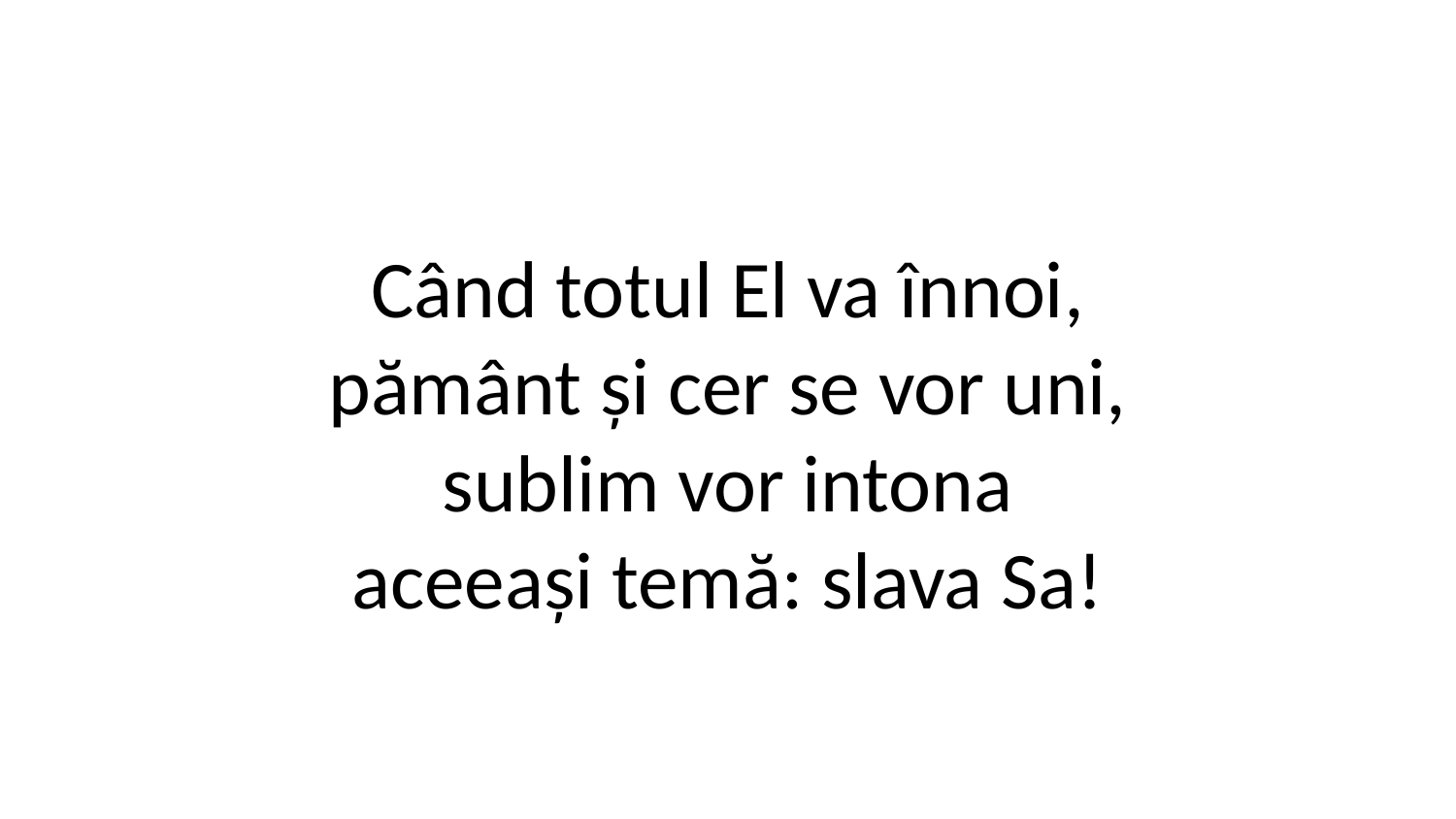

Când totul El va înnoi,
pământ și cer se vor uni,
sublim vor intona
aceeași temă: slava Sa!